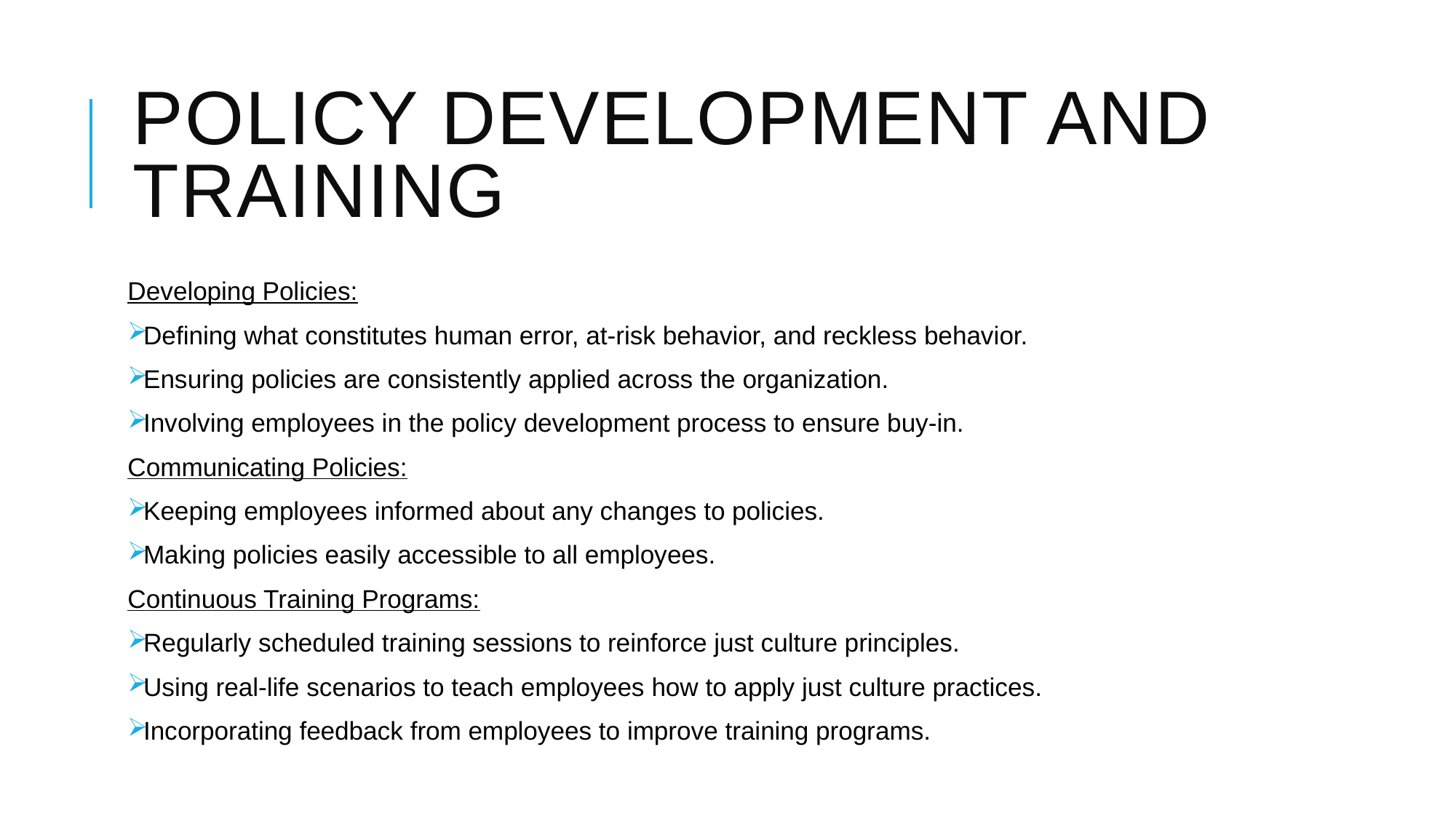

# Policy Development and Training
Developing Policies:
Defining what constitutes human error, at-risk behavior, and reckless behavior.
Ensuring policies are consistently applied across the organization.
Involving employees in the policy development process to ensure buy-in.
Communicating Policies:
Keeping employees informed about any changes to policies.
Making policies easily accessible to all employees.
Continuous Training Programs:
Regularly scheduled training sessions to reinforce just culture principles.
Using real-life scenarios to teach employees how to apply just culture practices.
Incorporating feedback from employees to improve training programs.